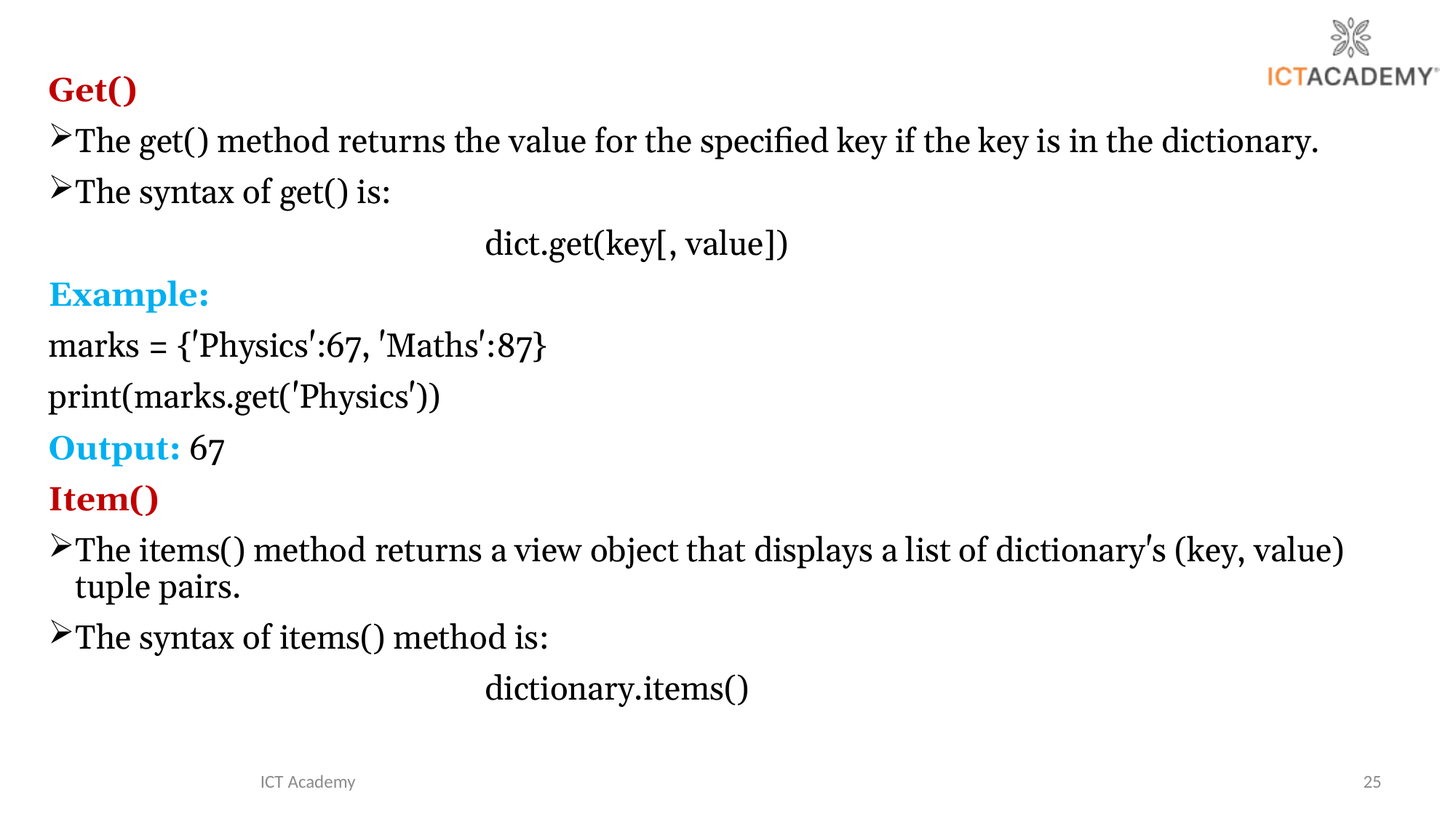

Get()
The get() method returns the value for the specified key if the key is in the dictionary.
The syntax of get() is:
				dict.get(key[, value])
Example:
marks = {'Physics':67, 'Maths':87}
print(marks.get('Physics'))
Output: 67
Item()
The items() method returns a view object that displays a list of dictionary's (key, value) tuple pairs.
The syntax of items() method is:
				dictionary.items()

ICT Academy
25